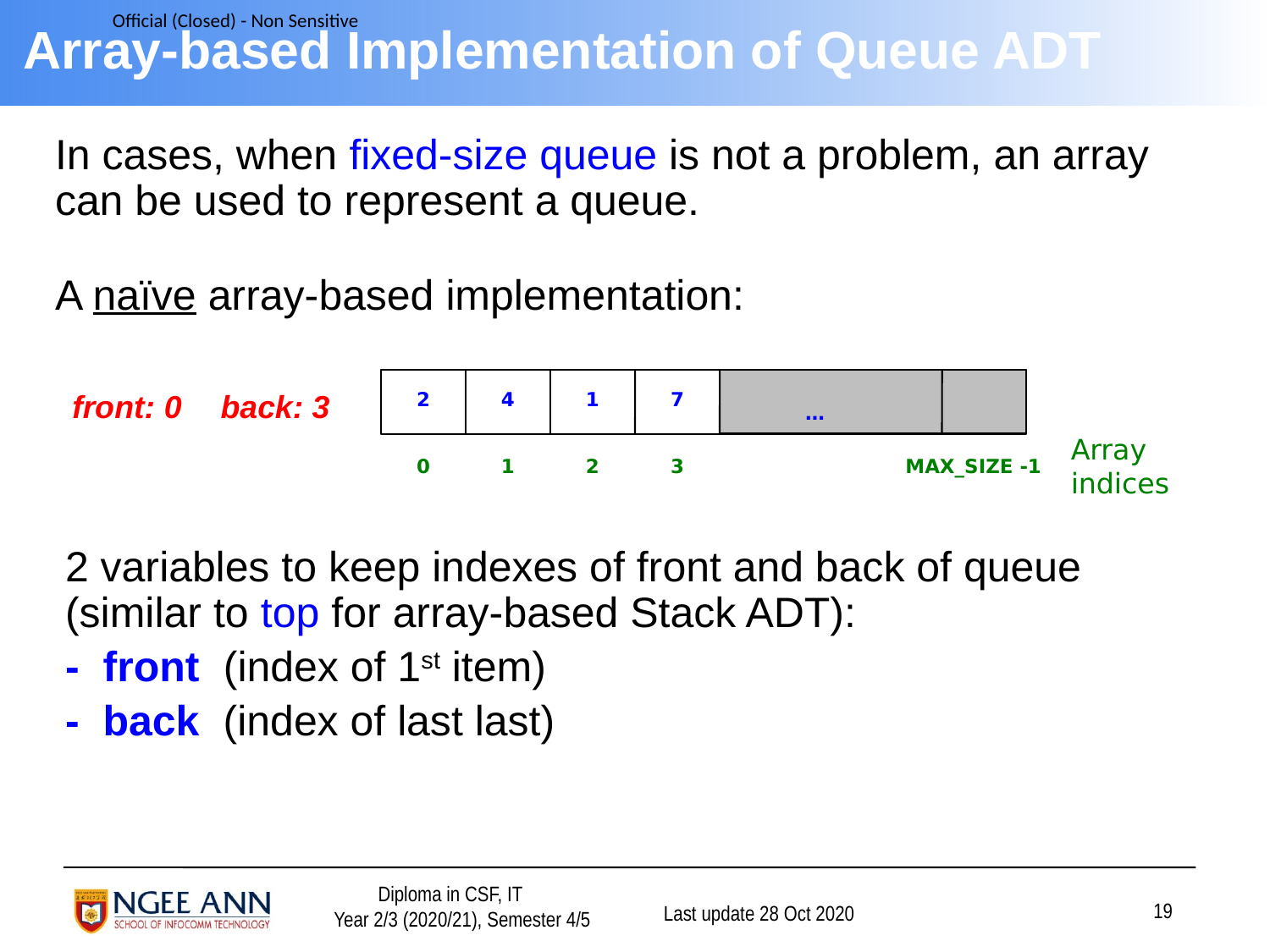

# Array-based Implementation of Queue ADT
In cases, when fixed-size queue is not a problem, an array can be used to represent a queue.

A naïve array-based implementation:

front: 0
back: 3
2
4
1
7
…
Array indices
0
1
2
3
MAX_SIZE -1
2 variables to keep indexes of front and back of queue (similar to top for array-based Stack ADT):
-  front  (index of 1st item)
-  back  (index of last last)